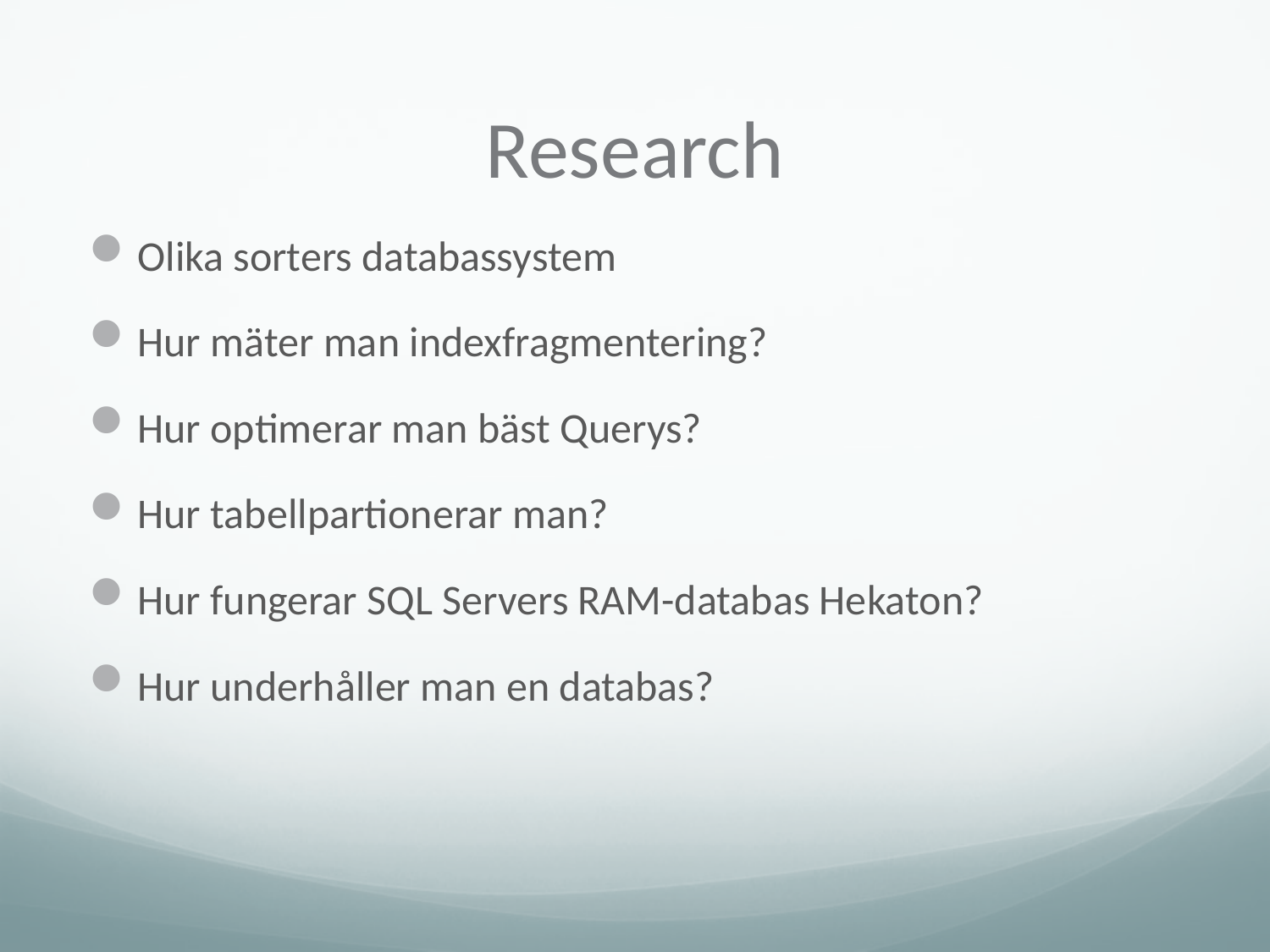

# Research
Olika sorters databassystem
Hur mäter man indexfragmentering?
Hur optimerar man bäst Querys?
Hur tabellpartionerar man?
Hur fungerar SQL Servers RAM-databas Hekaton?
Hur underhåller man en databas?